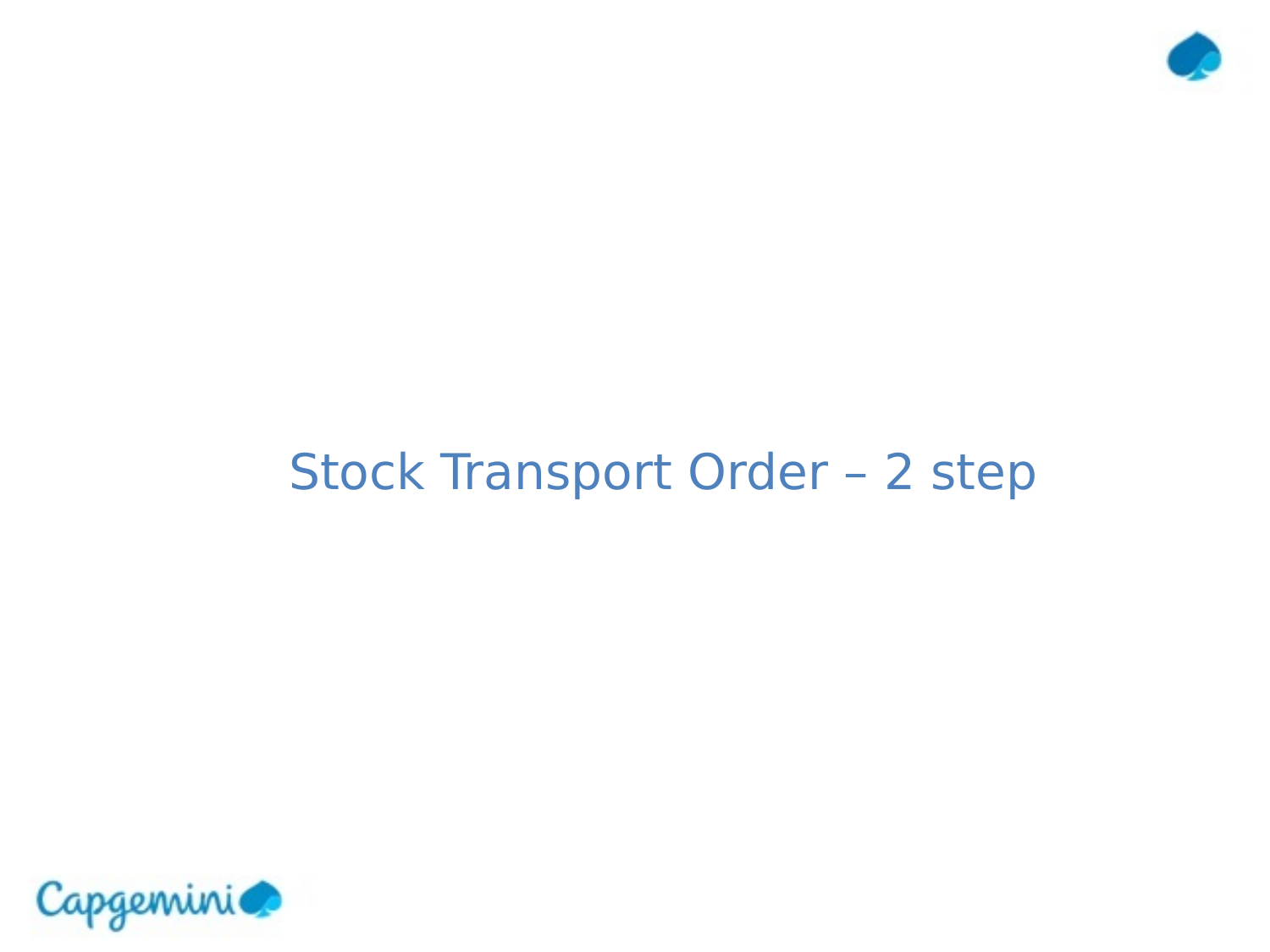

# Stock Transport Order – 2 step